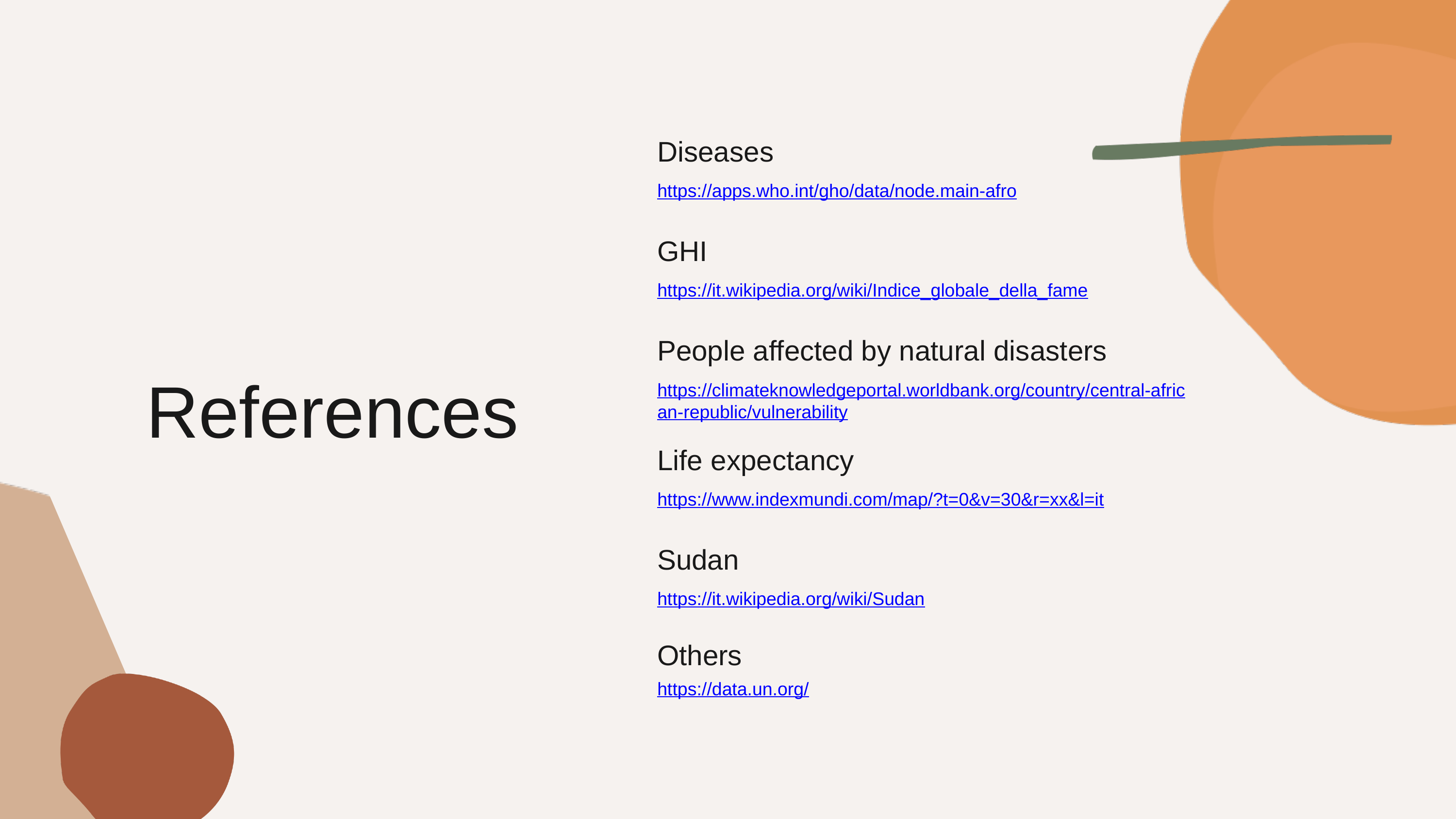

Diseases
https://apps.who.int/gho/data/node.main-afro
GHI
https://it.wikipedia.org/wiki/Indice_globale_della_fame
People affected by natural disasters
https://climateknowledgeportal.worldbank.org/country/central-african-republic/vulnerability
Life expectancy
https://www.indexmundi.com/map/?t=0&v=30&r=xx&l=it
Sudan
https://it.wikipedia.org/wiki/Sudan
Others
https://data.un.org/

References